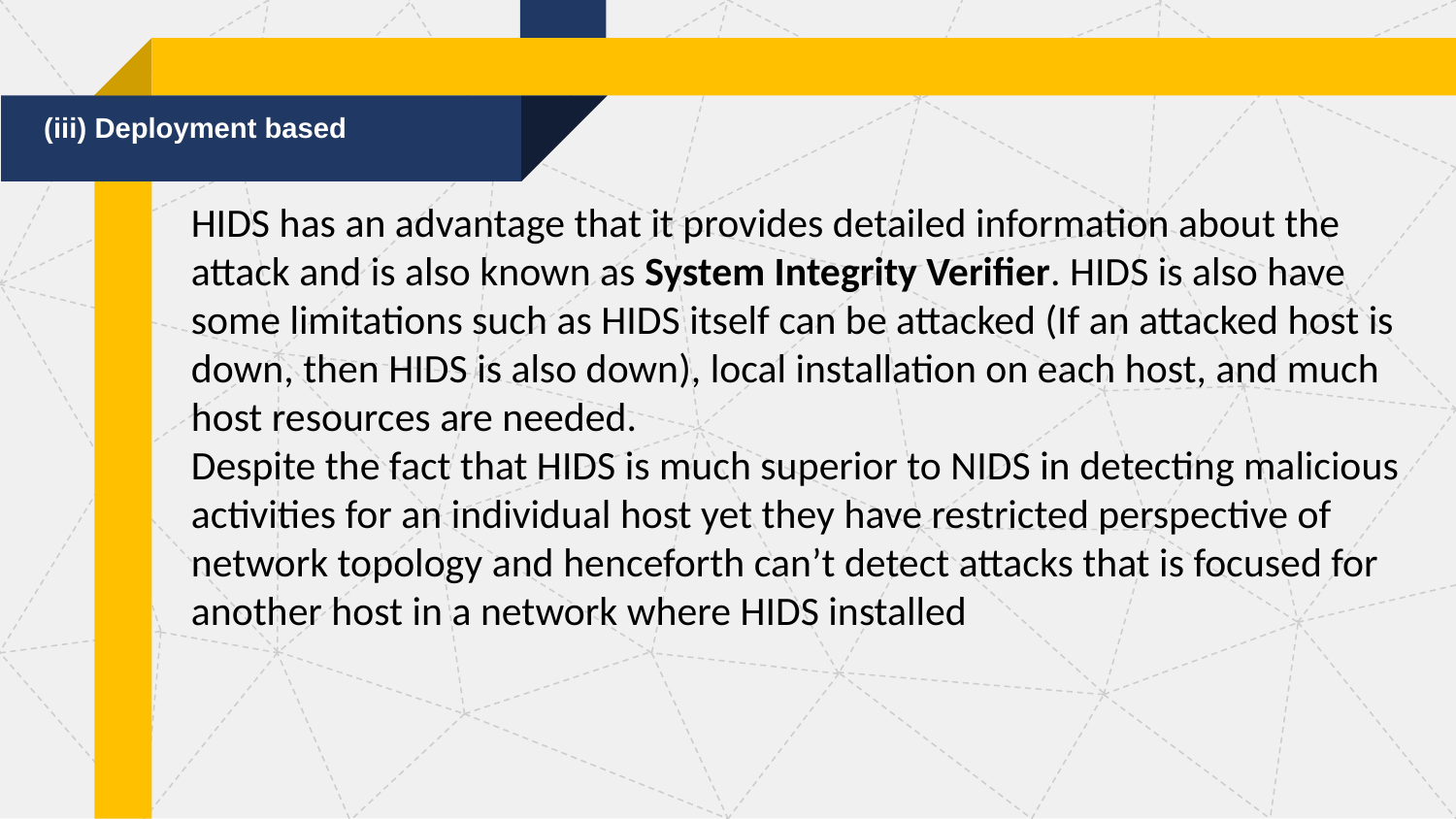

(iii) Deployment based
HIDS has an advantage that it provides detailed information about the attack and is also known as System Integrity Verifier. HIDS is also have some limitations such as HIDS itself can be attacked (If an attacked host is down, then HIDS is also down), local installation on each host, and much host resources are needed.
Despite the fact that HIDS is much superior to NIDS in detecting malicious activities for an individual host yet they have restricted perspective of network topology and henceforth can’t detect attacks that is focused for another host in a network where HIDS installed